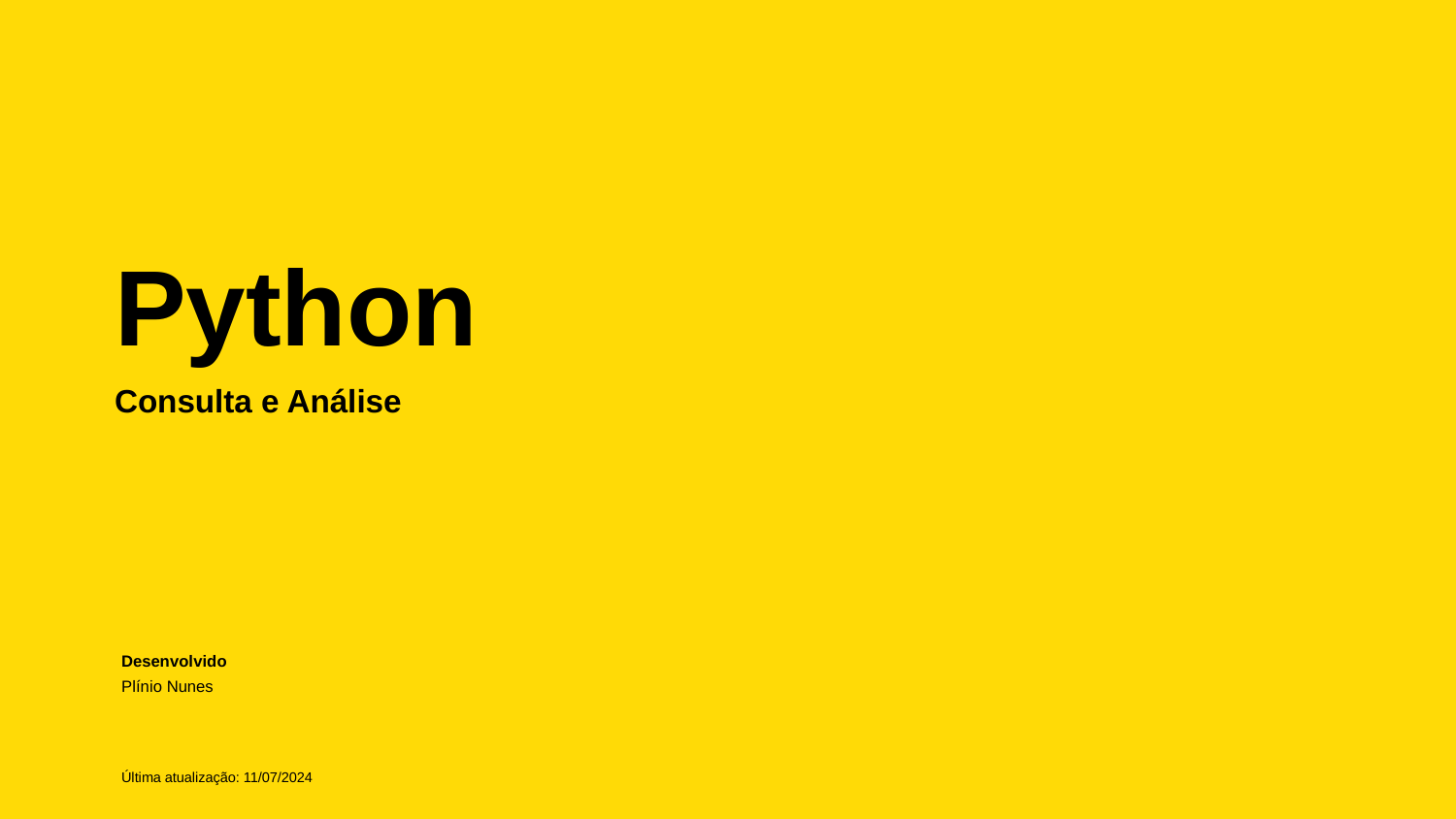

Python

Consulta e Análise

Desenvolvido
Plínio Nunes
Última atualização: 11/07/2024